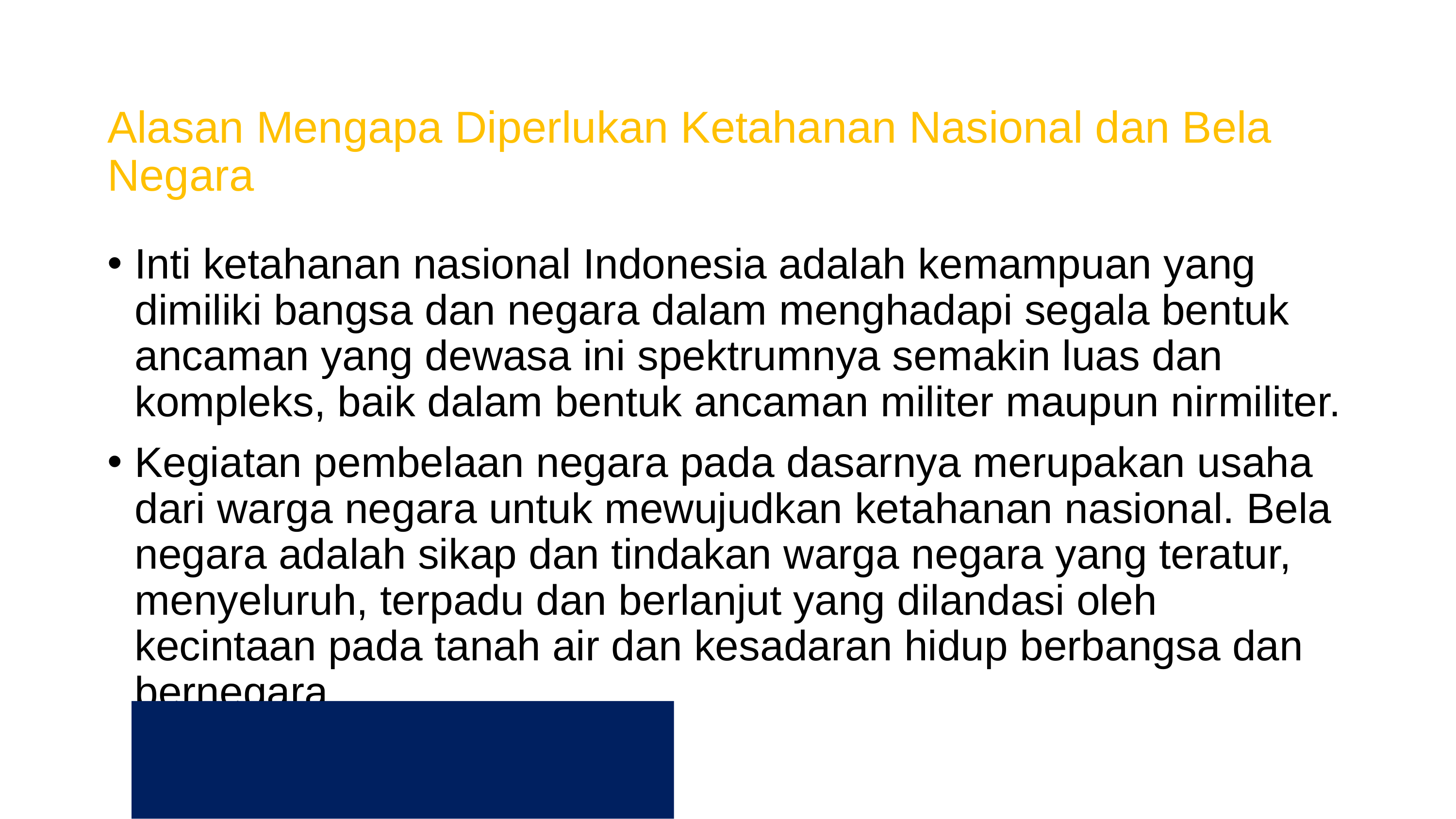

# Alasan Mengapa Diperlukan Ketahanan Nasional dan Bela Negara
Inti ketahanan nasional Indonesia adalah kemampuan yang dimiliki bangsa dan negara dalam menghadapi segala bentuk ancaman yang dewasa ini spektrumnya semakin luas dan kompleks, baik dalam bentuk ancaman militer maupun nirmiliter.
Kegiatan pembelaan negara pada dasarnya merupakan usaha dari warga negara untuk mewujudkan ketahanan nasional. Bela negara adalah sikap dan tindakan warga negara yang teratur, menyeluruh, terpadu dan berlanjut yang dilandasi oleh kecintaan pada tanah air dan kesadaran hidup berbangsa dan bernegara.